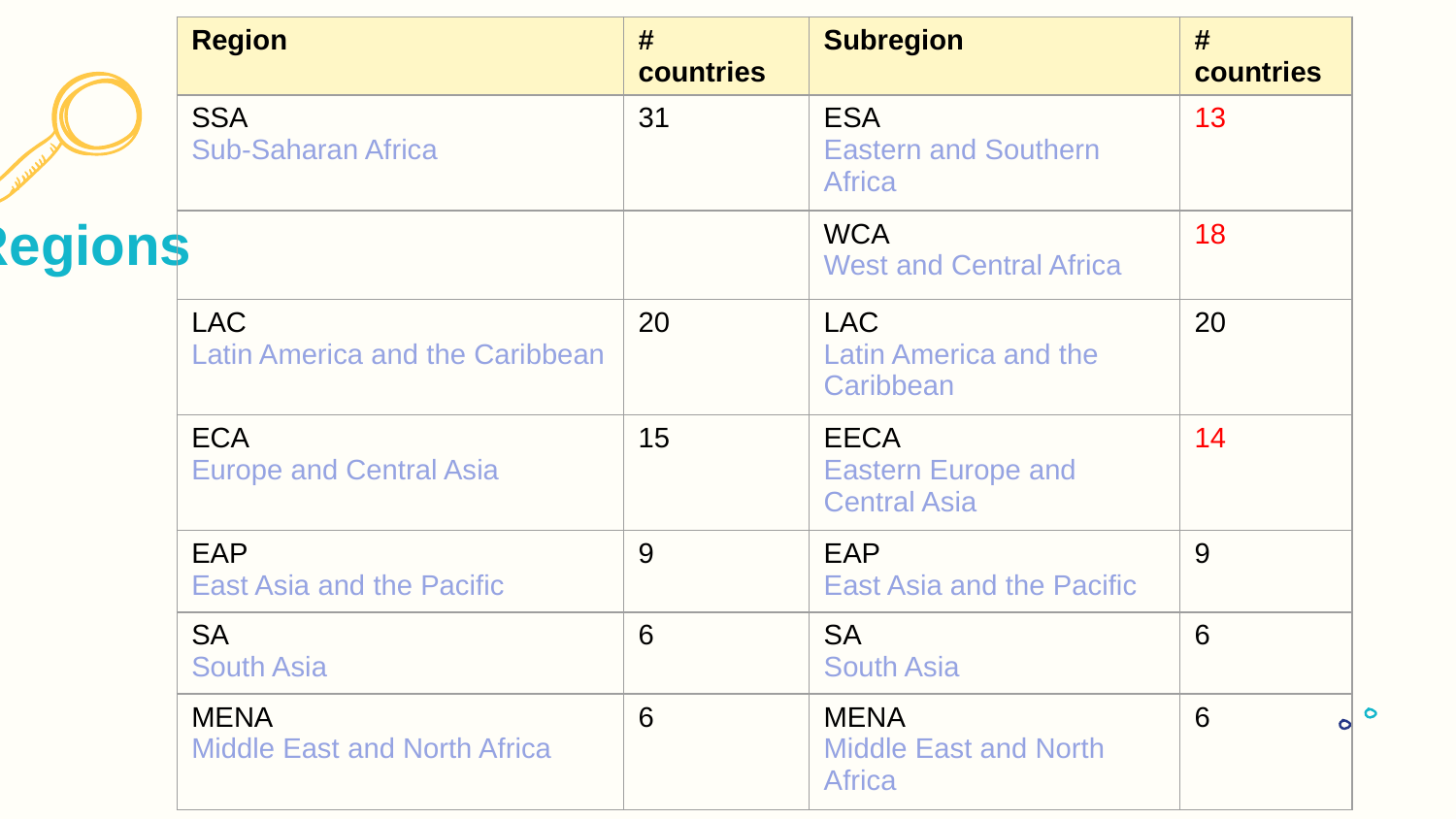

| Region | # countries | Subregion | # countries |
| --- | --- | --- | --- |
| SSA Sub-Saharan Africa | 31 | ESA Eastern and Southern Africa | 13 |
|  |  | WCA West and Central Africa | 18 |
| LAC Latin America and the Caribbean | 20 | LAC Latin America and the Caribbean | 20 |
| ECA Europe and Central Asia | 15 | EECA Eastern Europe and Central Asia | 14 |
| EAP East Asia and the Pacific | 9 | EAP East Asia and the Pacific | 9 |
| SA South Asia | 6 | SA South Asia | 6 |
| MENA Middle East and North Africa | 6 | MENA Middle East and North Africa | 6 |
# Regions